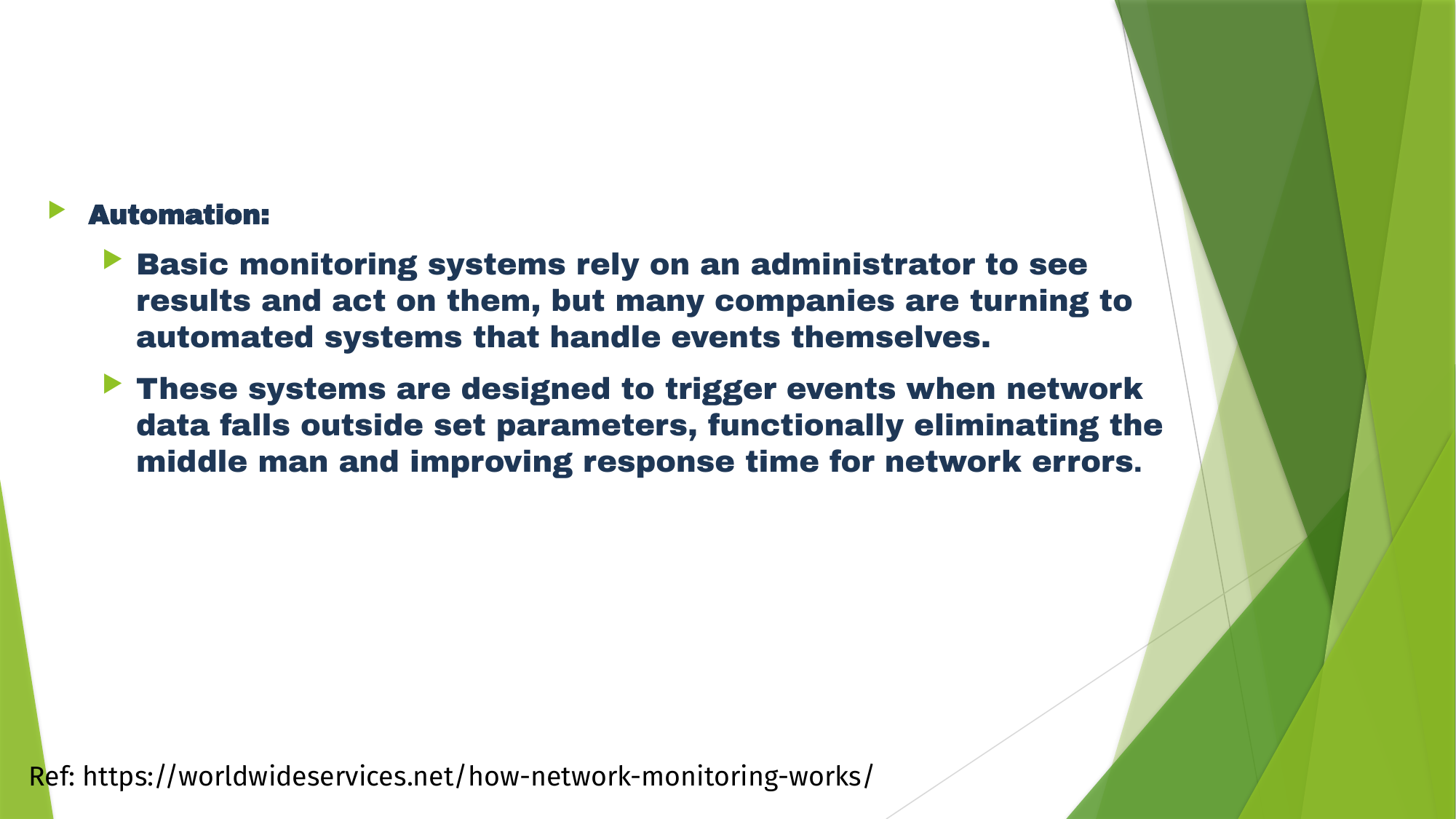

Automation:
Basic monitoring systems rely on an administrator to see results and act on them, but many companies are turning to automated systems that handle events themselves.
These systems are designed to trigger events when network data falls outside set parameters, functionally eliminating the middle man and improving response time for network errors.

Ref: https://worldwideservices.net/how-network-monitoring-works/